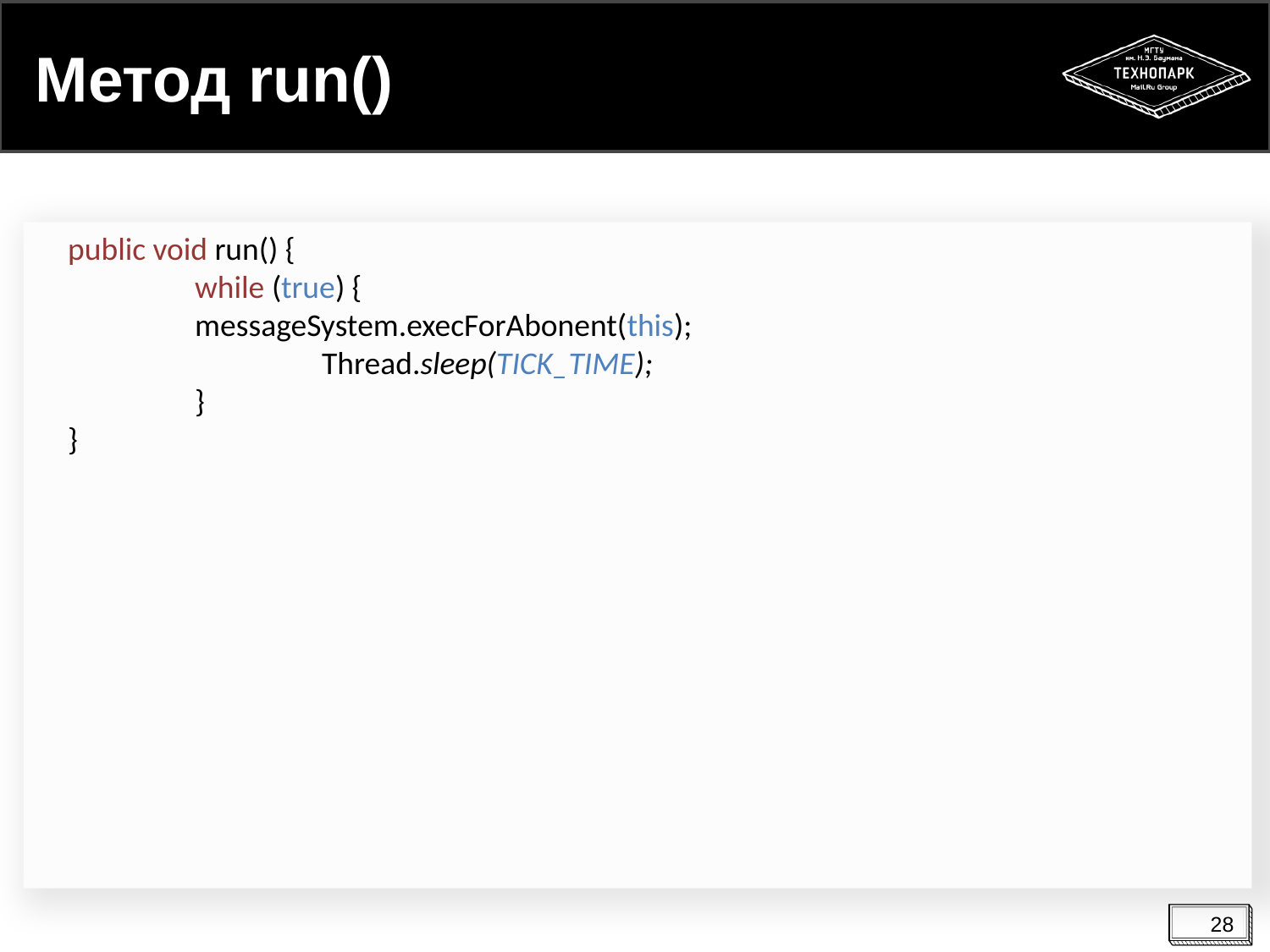

# Метод run()

public void run() {
	while (true) {
	messageSystem.execForAbonent(this);
		Thread.sleep(TICK_TIME);
	}
}
28